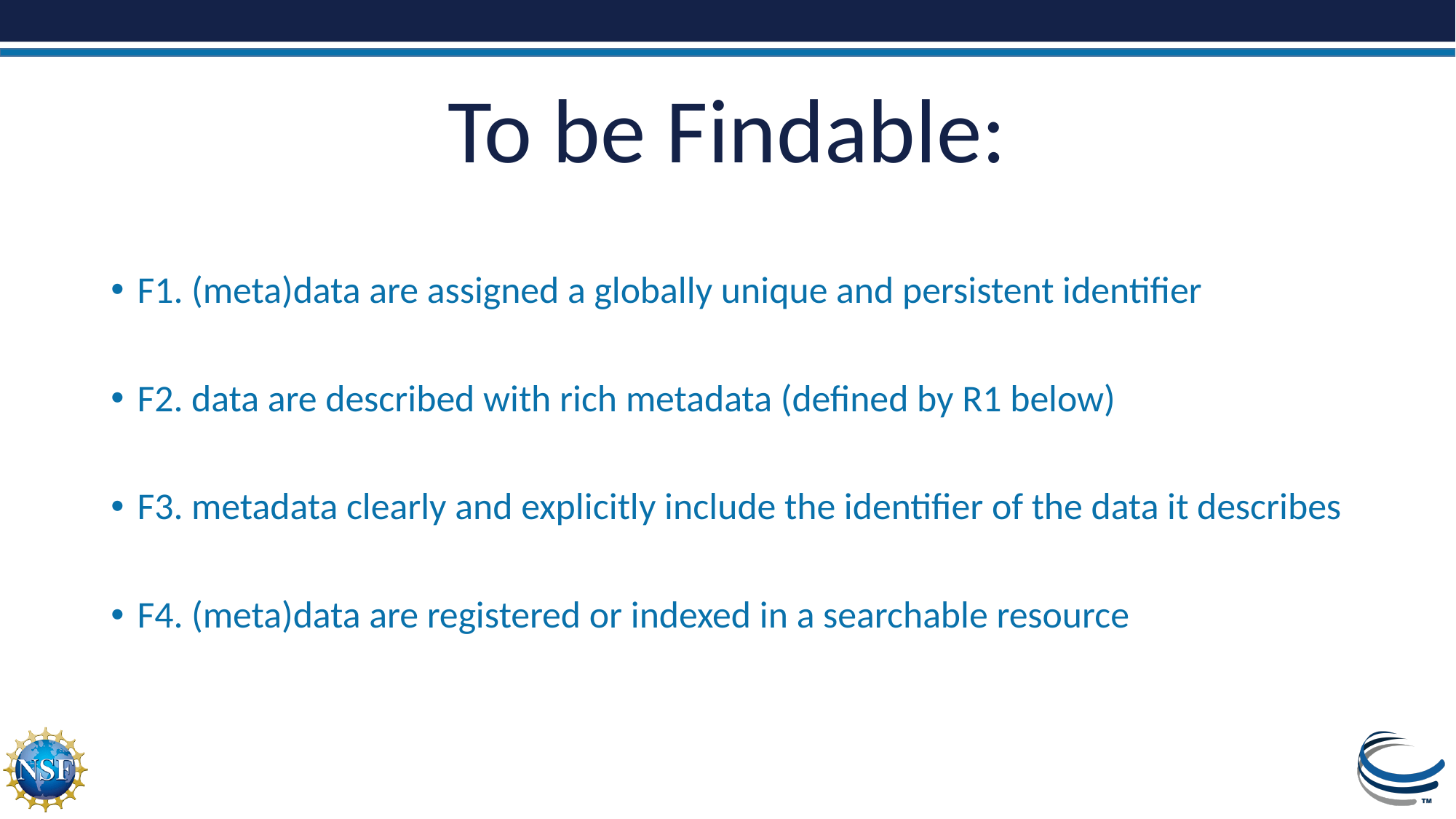

# To be Findable:
F1. (meta)data are assigned a globally unique and persistent identifier

F2. data are described with rich metadata (defined by R1 below)

F3. metadata clearly and explicitly include the identifier of the data it describes

F4. (meta)data are registered or indexed in a searchable resource